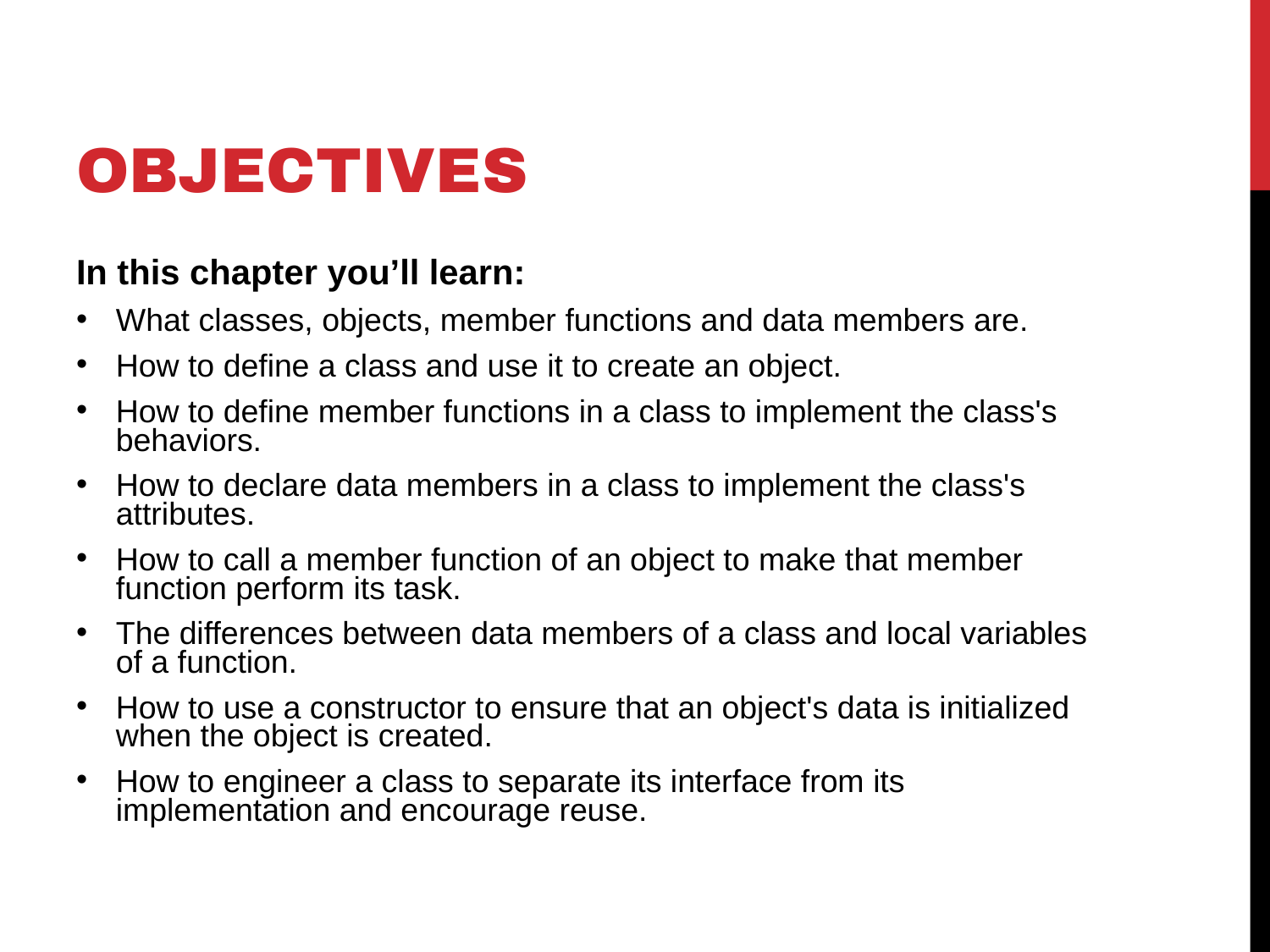

# OBJECTIVES
In this chapter you’ll learn:
What classes, objects, member functions and data members are.
How to define a class and use it to create an object.
How to define member functions in a class to implement the class's behaviors.
How to declare data members in a class to implement the class's attributes.
How to call a member function of an object to make that member function perform its task.
The differences between data members of a class and local variables of a function.
How to use a constructor to ensure that an object's data is initialized when the object is created.
How to engineer a class to separate its interface from its implementation and encourage reuse.